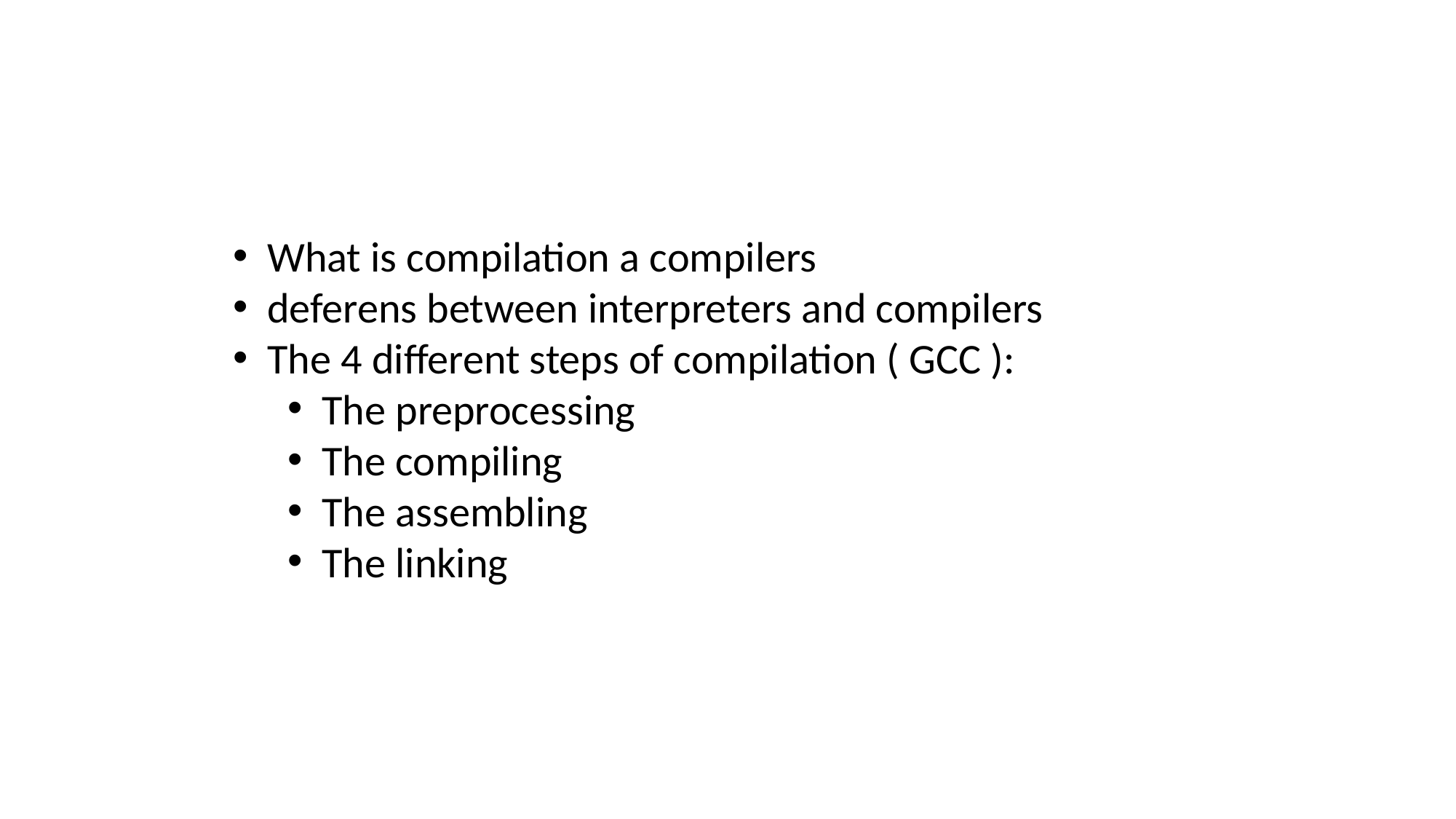

What is compilation a compilers
deferens between interpreters and compilers
The 4 different steps of compilation ( GCC ):
The preprocessing
The compiling
The assembling
The linking